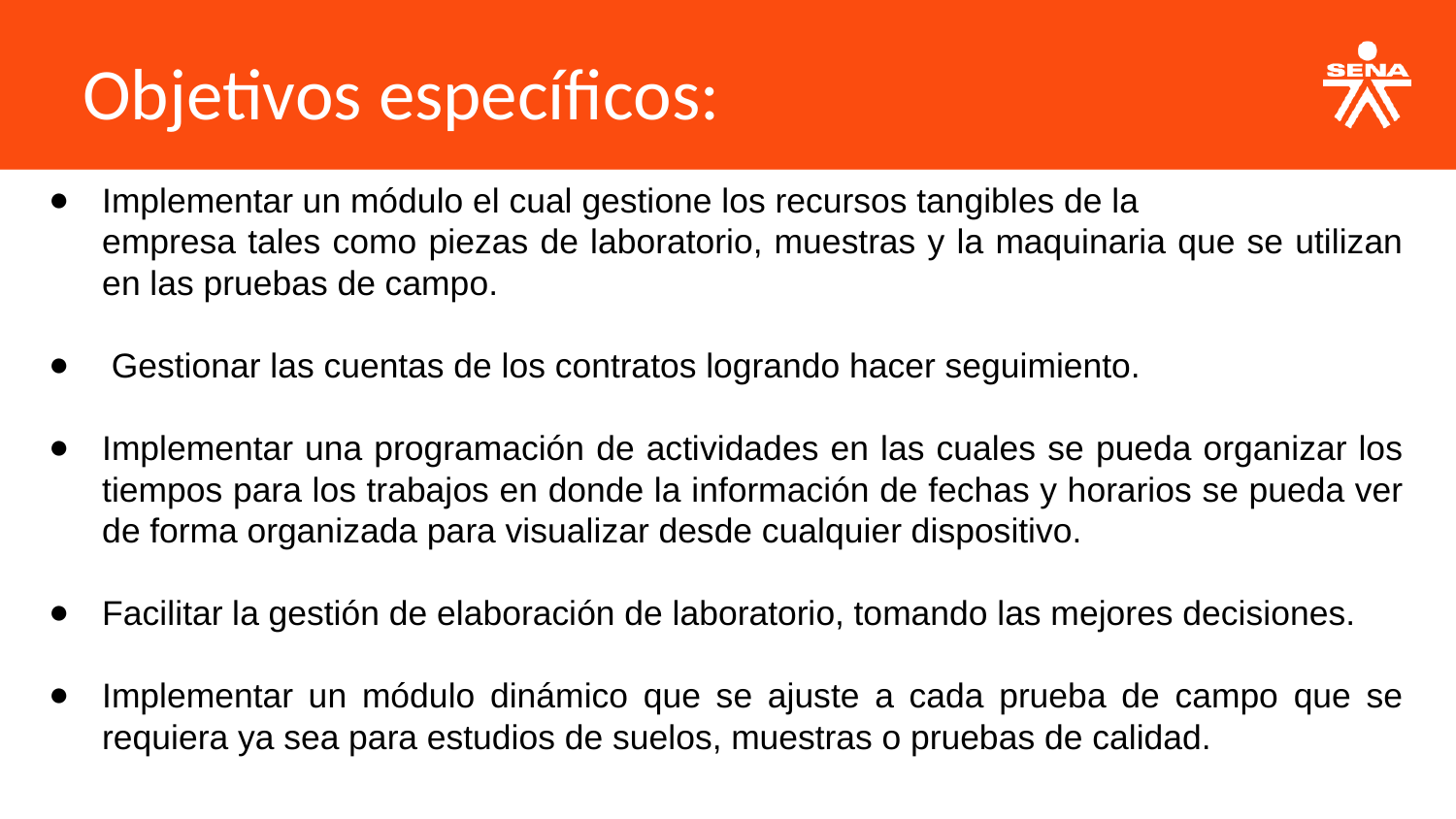

Objetivos específicos:
Implementar un módulo el cual gestione los recursos tangibles de la
empresa tales como piezas de laboratorio, muestras y la maquinaria que se utilizan en las pruebas de campo.

 Gestionar las cuentas de los contratos logrando hacer seguimiento.

Implementar una programación de actividades en las cuales se pueda organizar los tiempos para los trabajos en donde la información de fechas y horarios se pueda ver de forma organizada para visualizar desde cualquier dispositivo.

Facilitar la gestión de elaboración de laboratorio, tomando las mejores decisiones.

Implementar un módulo dinámico que se ajuste a cada prueba de campo que se requiera ya sea para estudios de suelos, muestras o pruebas de calidad.